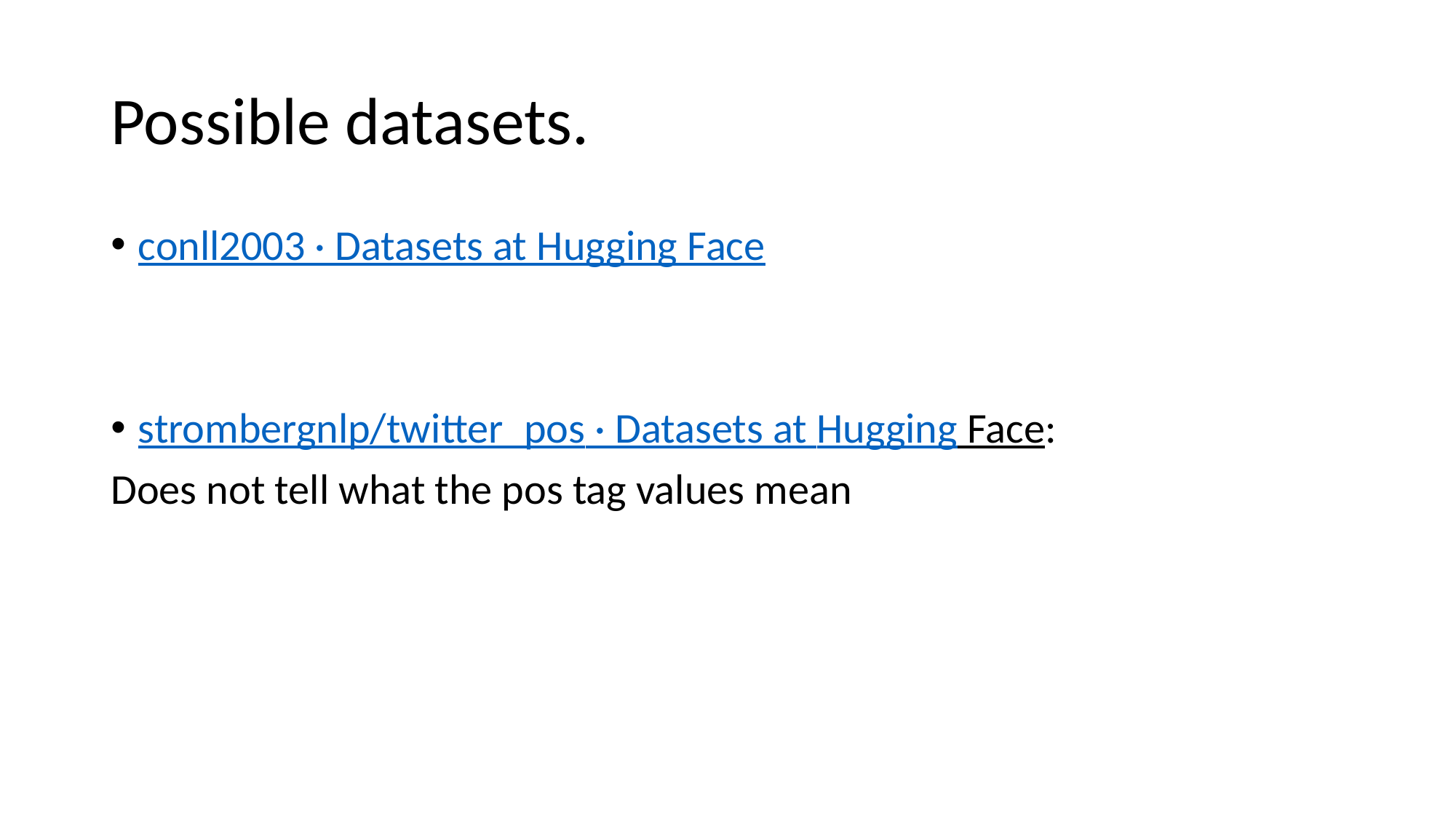

# Possible datasets.
conll2003 · Datasets at Hugging Face

strombergnlp/twitter_pos · Datasets at Hugging Face:
Does not tell what the pos tag values mean